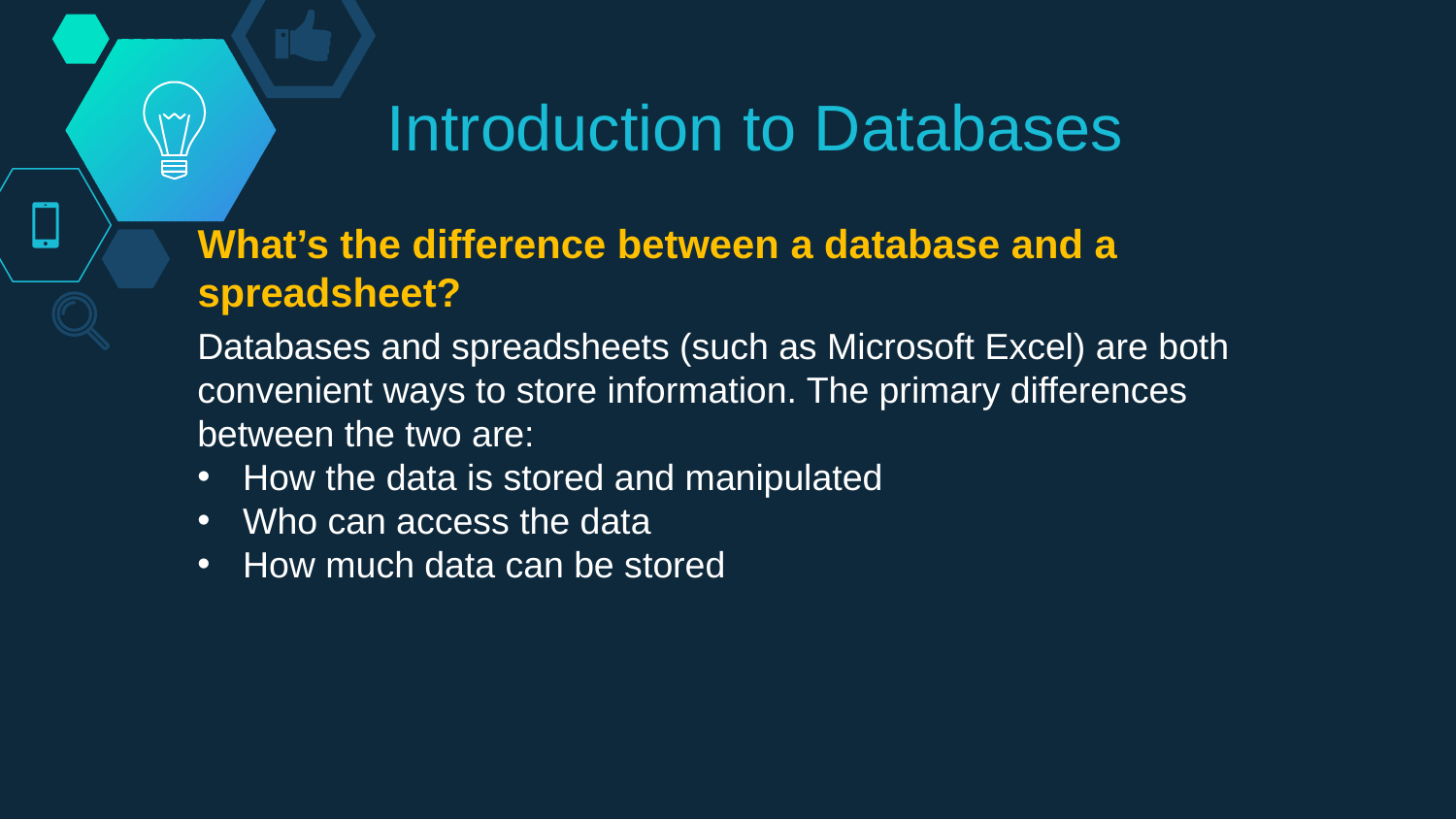

# Introduction to Databases
What’s the difference between a database and a spreadsheet?
Databases and spreadsheets (such as Microsoft Excel) are both convenient ways to store information. The primary differences between the two are:
How the data is stored and manipulated
Who can access the data
How much data can be stored